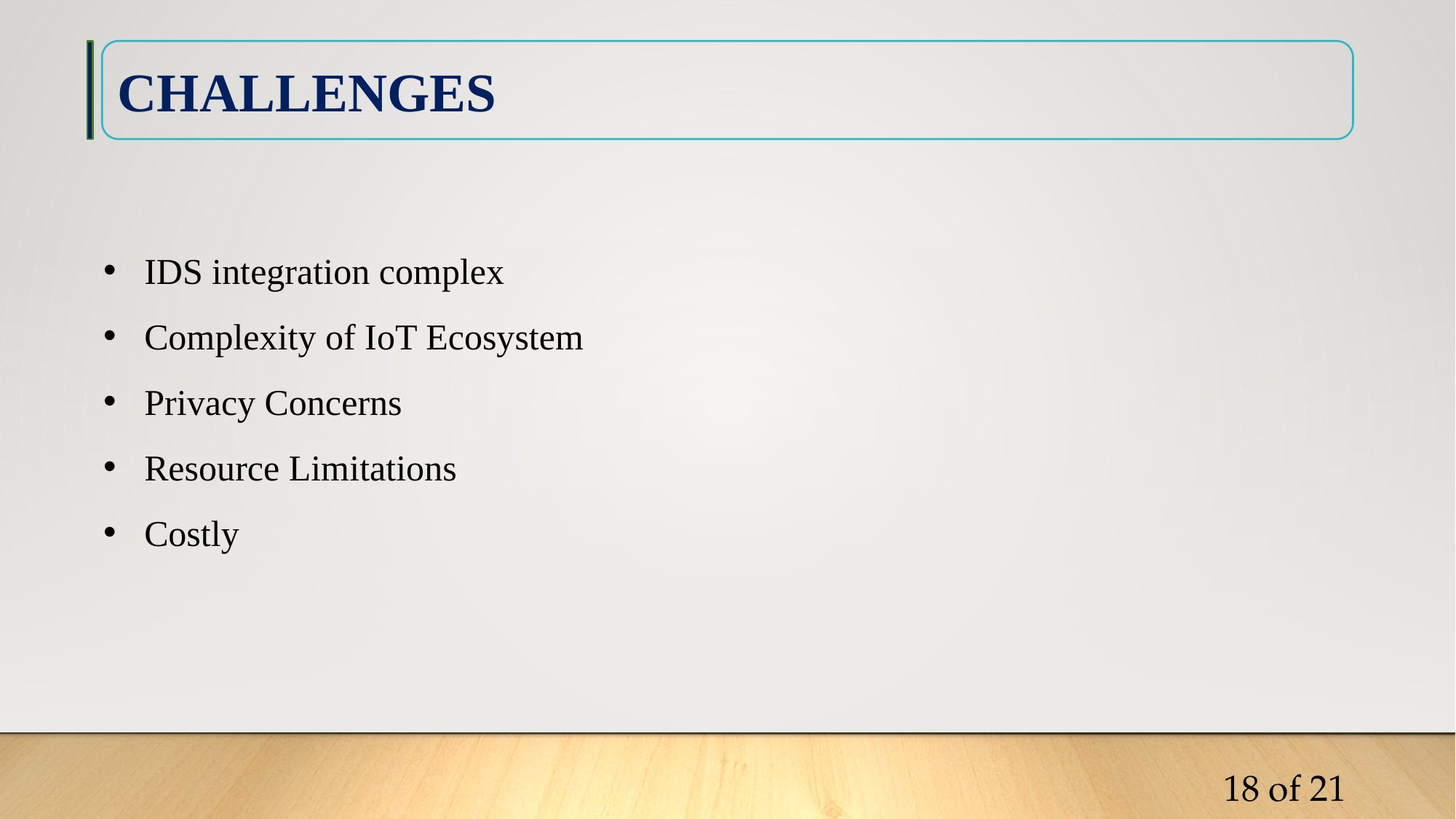

CHALLENGES
IDS integration complex
Complexity of IoT Ecosystem
Privacy Concerns
Resource Limitations
Costly
18 of 21